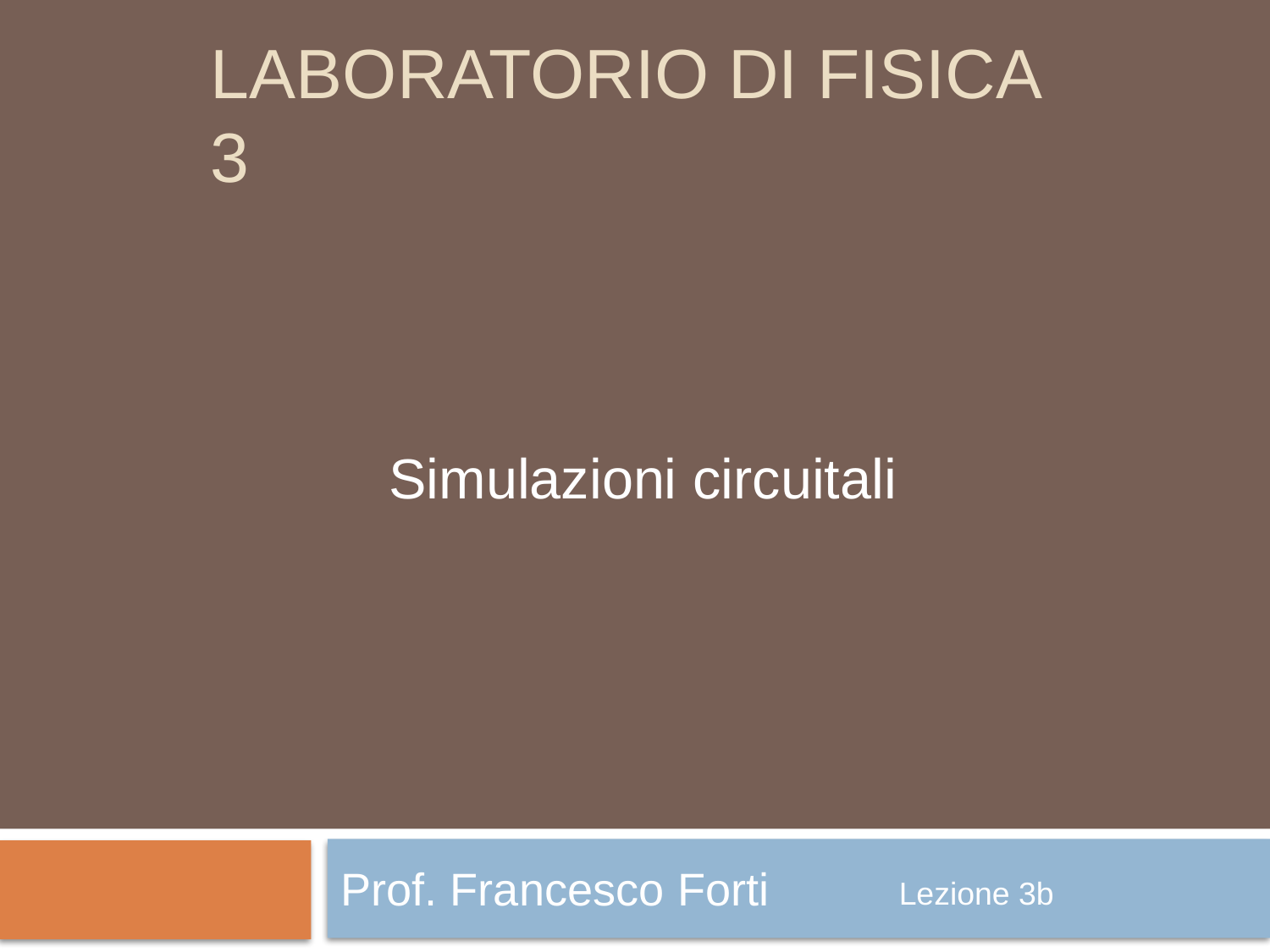

LABORATORIO di FISICA 3
Simulazioni circuitali
Prof. Francesco Forti
Lezione 3b